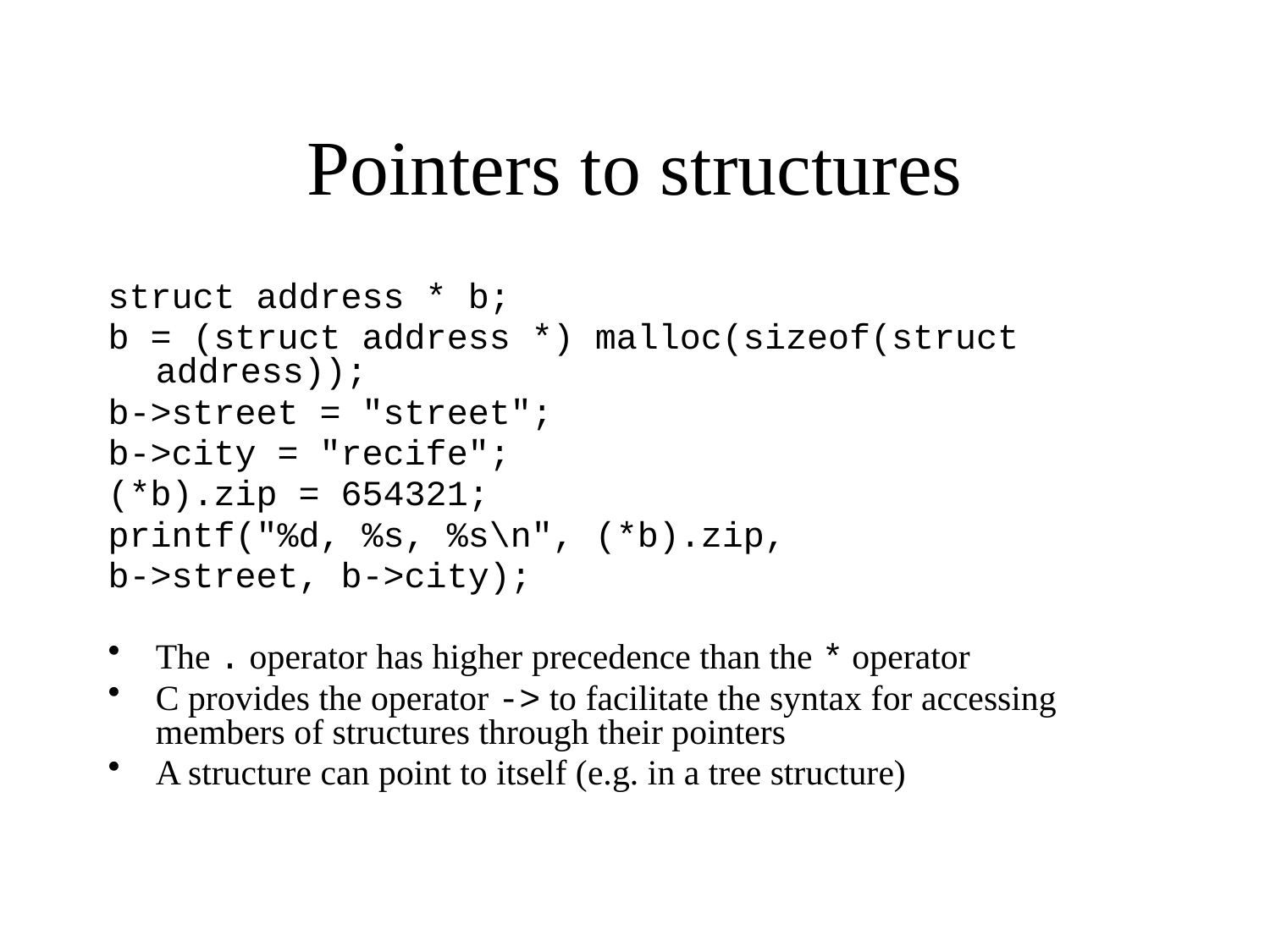

# Pointers to structures
struct address * b;
b = (struct address *) malloc(sizeof(struct address));
b->street = "street";
b->city = "recife";
(*b).zip = 654321;
printf("%d, %s, %s\n", (*b).zip,
b->street, b->city);

The . operator has higher precedence than the * operator
C provides the operator -> to facilitate the syntax for accessing members of structures through their pointers
A structure can point to itself (e.g. in a tree structure)